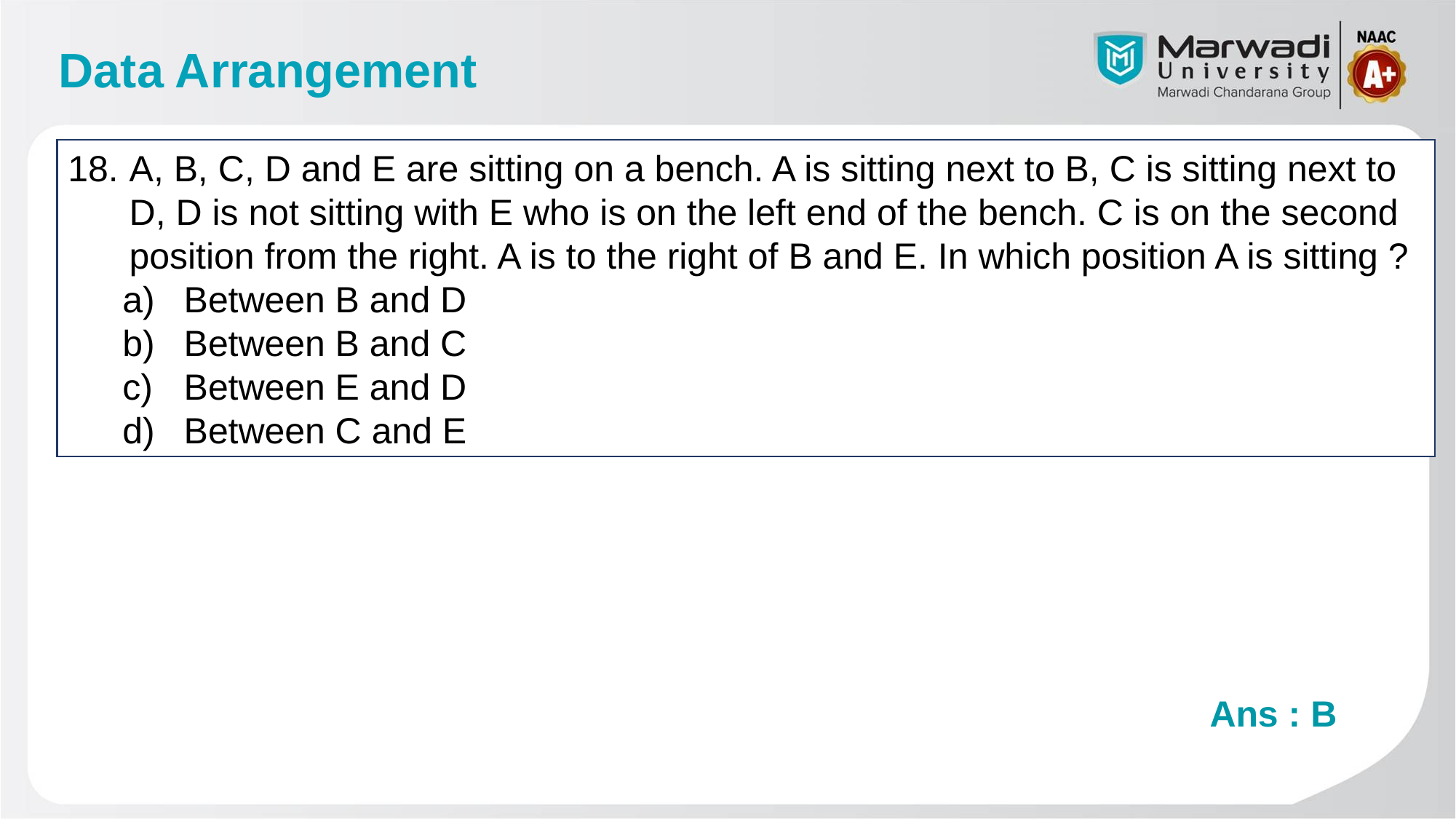

# Data Arrangement
A, B, C, D and E are sitting on a bench. A is sitting next to B, C is sitting next to D, D is not sitting with E who is on the left end of the bench. C is on the second position from the right. A is to the right of B and E. In which position A is sitting ?
Between B and D
Between B and C
Between E and D
Between C and E
Ans : B